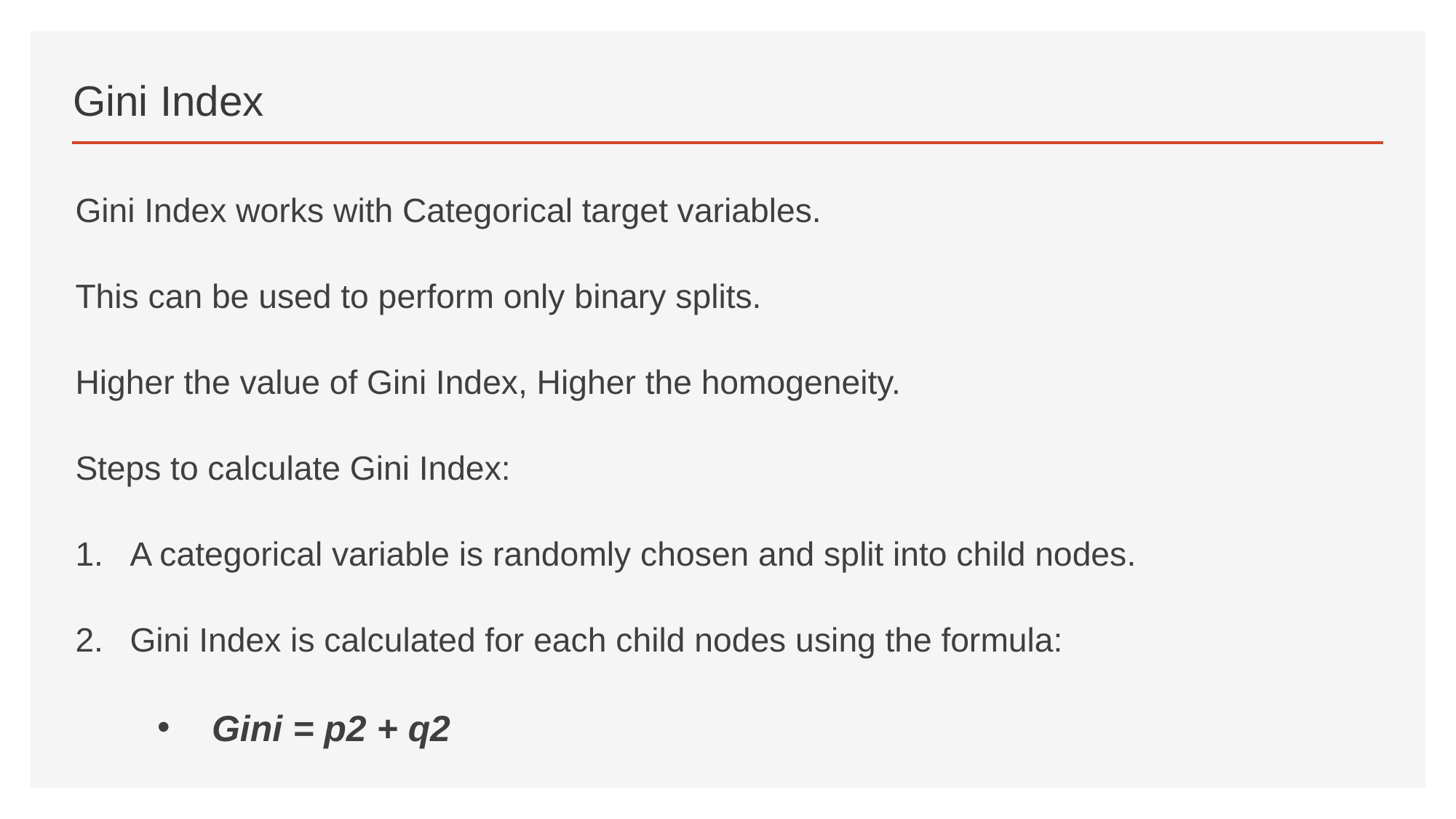

# Gini Index
Gini Index works with Categorical target variables.
This can be used to perform only binary splits.
Higher the value of Gini Index, Higher the homogeneity.
Steps to calculate Gini Index:
A categorical variable is randomly chosen and split into child nodes.
Gini Index is calculated for each child nodes using the formula:
Gini = p2 + q2